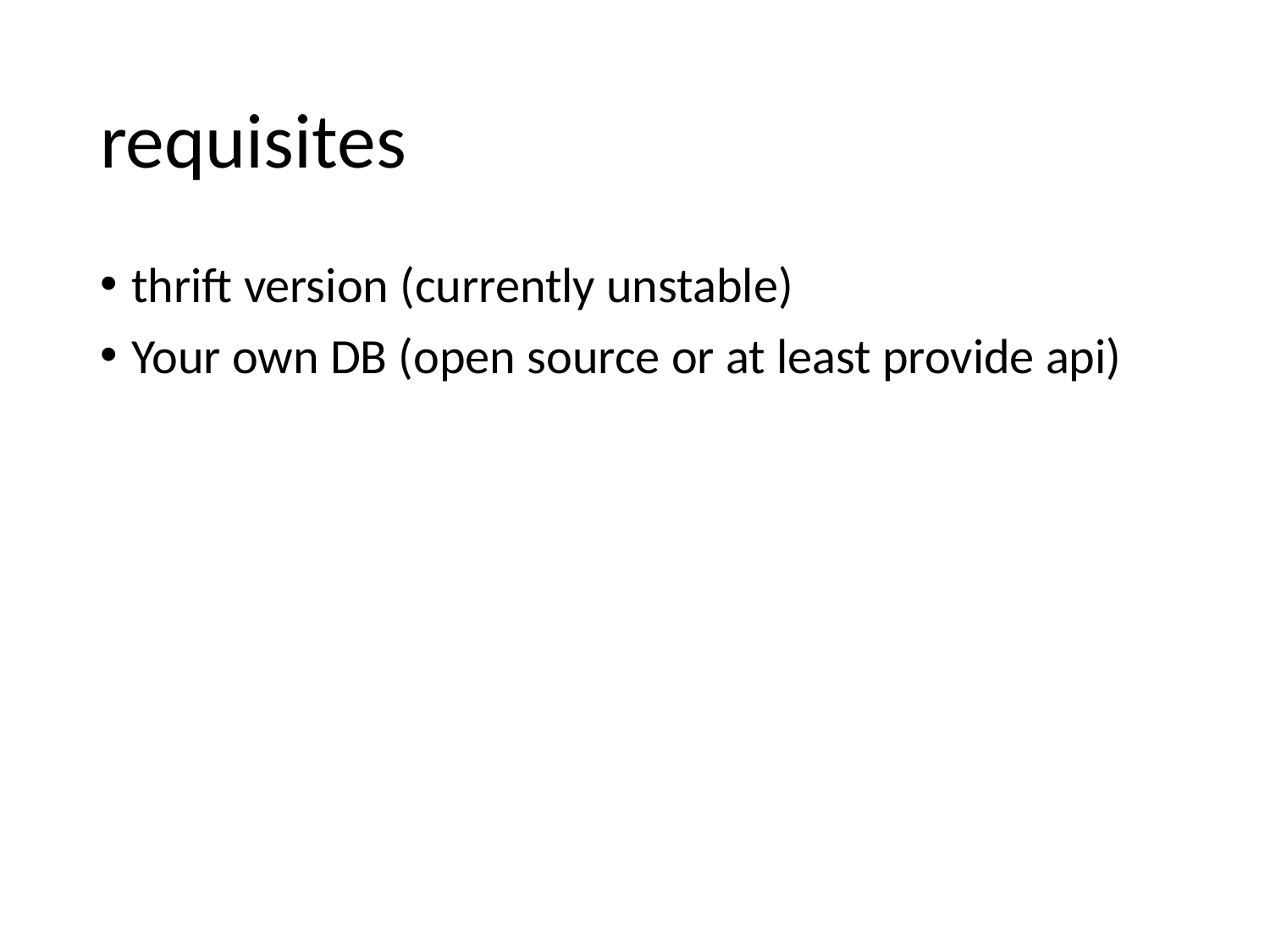

# requisites
thrift version (currently unstable)
Your own DB (open source or at least provide api)